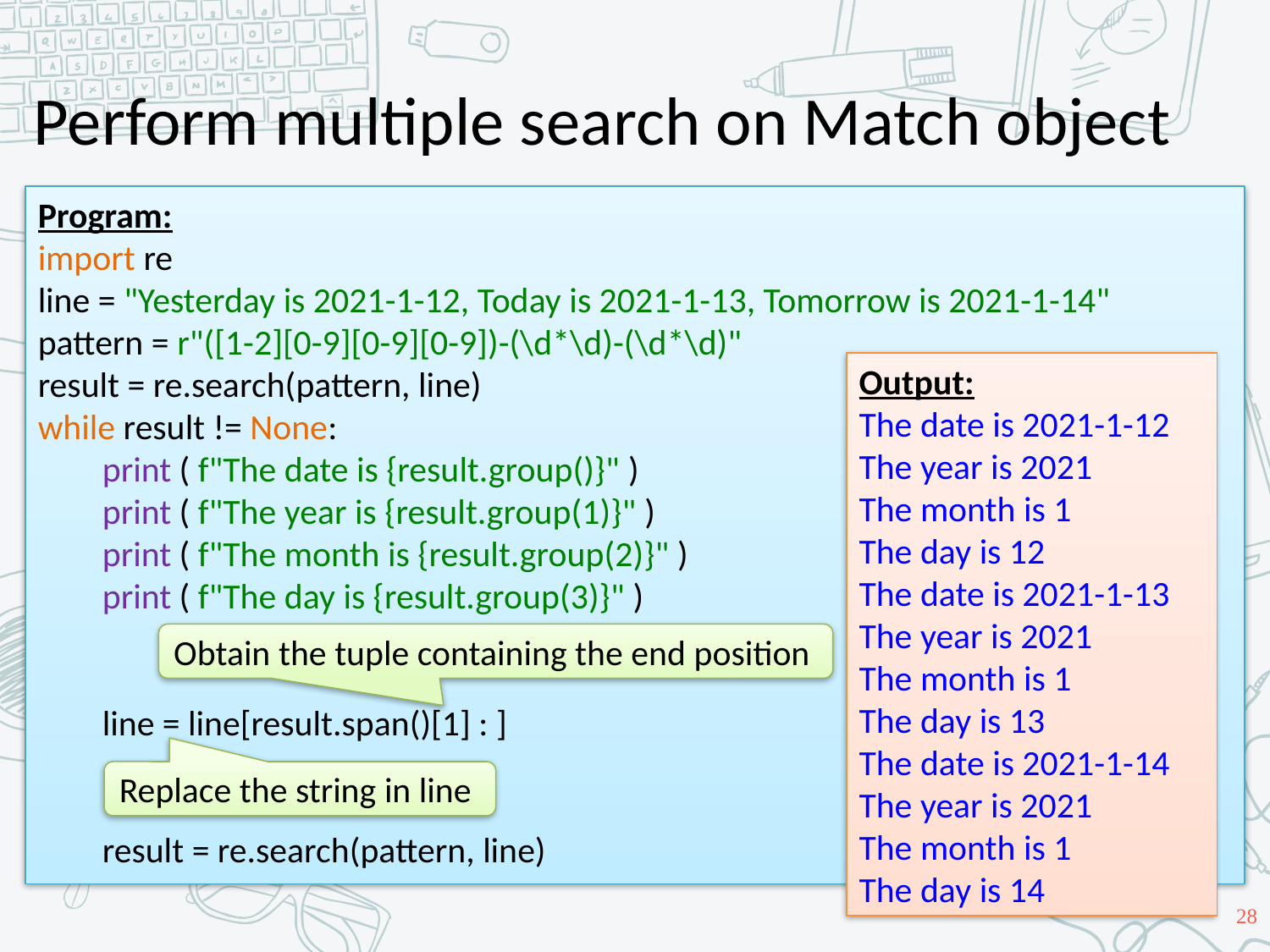

# Perform multiple search on Match object
Program:
import re
line = "Yesterday is 2021-1-12, Today is 2021-1-13, Tomorrow is 2021-1-14"
pattern = r"([1-2][0-9][0-9][0-9])-(\d*\d)-(\d*\d)"
result = re.search(pattern, line)
while result != None:
        print ( f"The date is {result.group()}" )
        print ( f"The year is {result.group(1)}" )
        print ( f"The month is {result.group(2)}" )
        print ( f"The day is {result.group(3)}" )

        line = line[result.span()[1] : ]

        result = re.search(pattern, line)
Output:
The date is 2021-1-12
The year is 2021
The month is 1
The day is 12
The date is 2021-1-13
The year is 2021
The month is 1
The day is 13
The date is 2021-1-14
The year is 2021
The month is 1
The day is 14
Obtain the tuple containing the end position
Replace the string in line
28